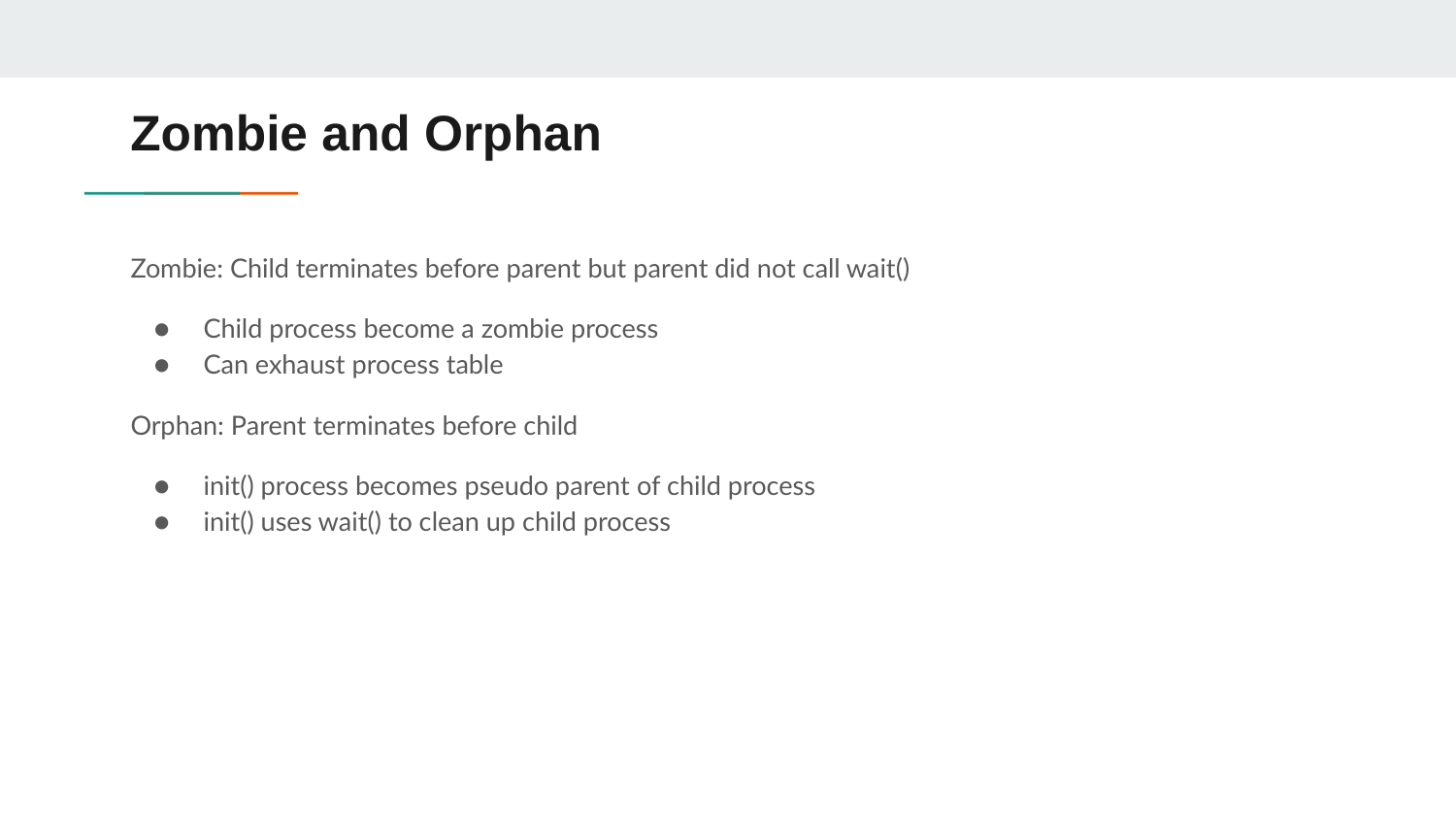

# Zombie and Orphan
Zombie: Child terminates before parent but parent did not call wait()
Child process become a zombie process
Can exhaust process table
Orphan: Parent terminates before child
init() process becomes pseudo parent of child process
init() uses wait() to clean up child process